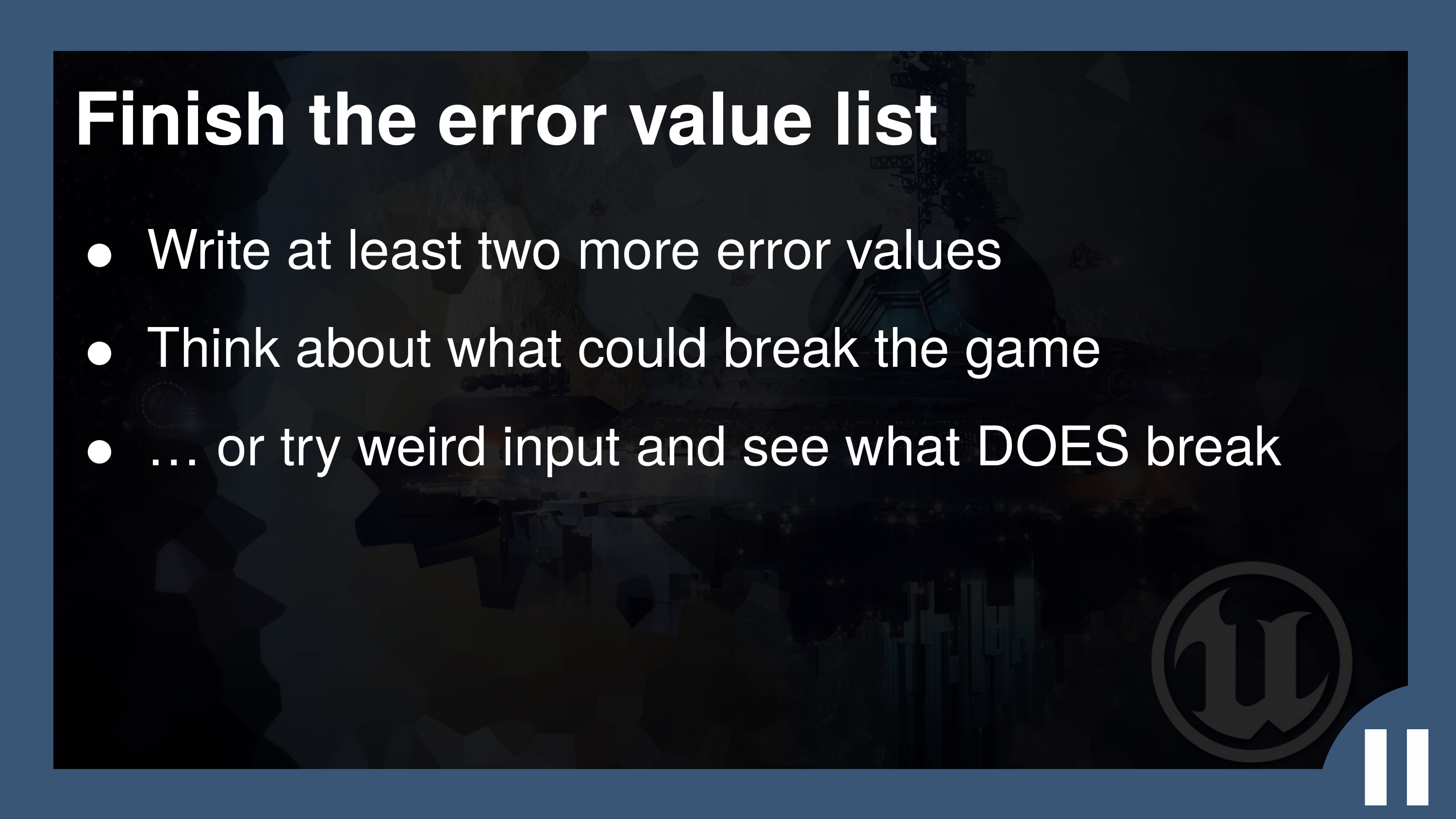

Finish the error value list
Write at least two more error values
Think about what could break the game
… or try weird input and see what DOES break